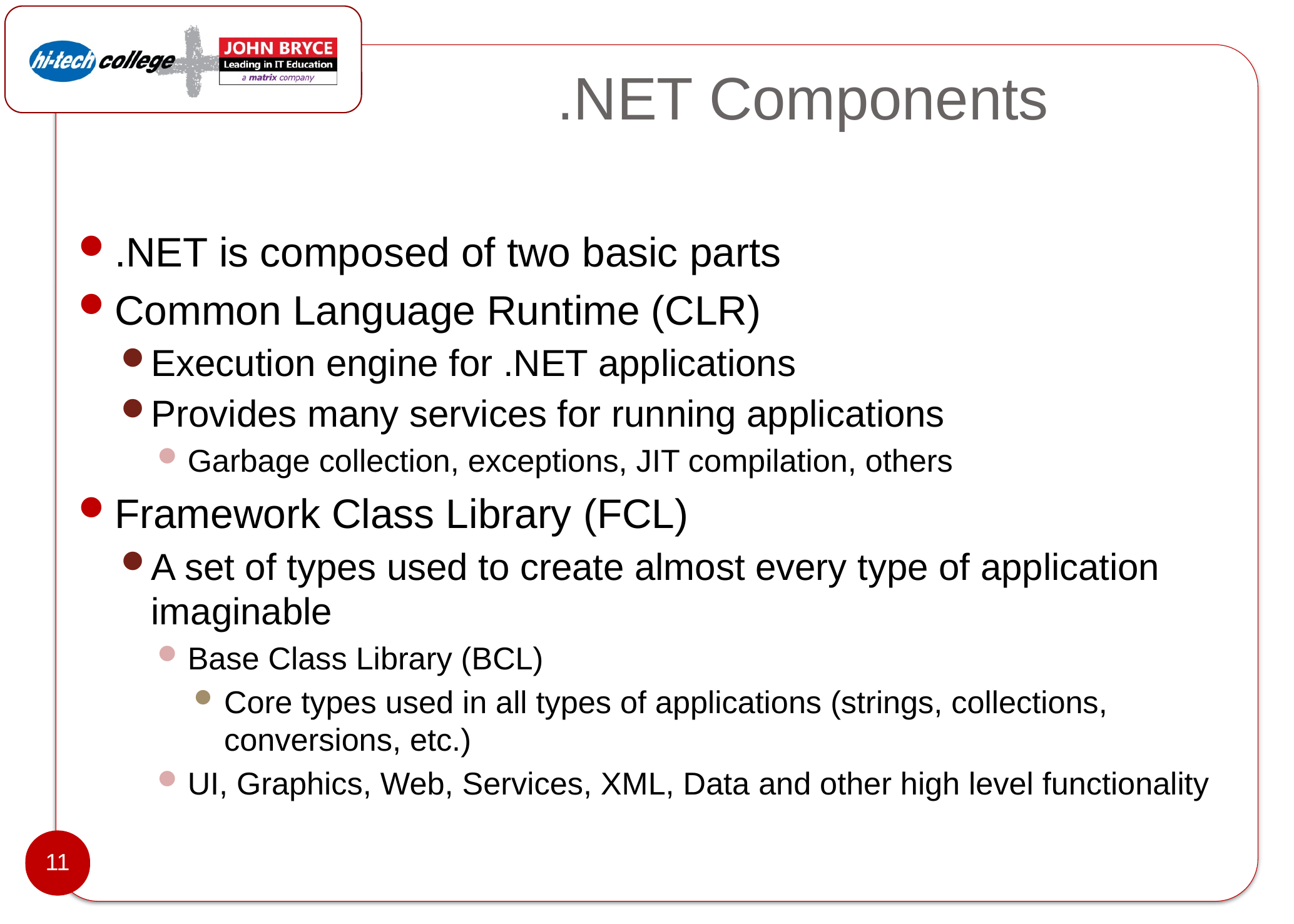

# .NET Components
.NET is composed of two basic parts
Common Language Runtime (CLR)
Execution engine for .NET applications
Provides many services for running applications
Garbage collection, exceptions, JIT compilation, others
Framework Class Library (FCL)
A set of types used to create almost every type of application imaginable
Base Class Library (BCL)
Core types used in all types of applications (strings, collections, conversions, etc.)
UI, Graphics, Web, Services, XML, Data and other high level functionality
11